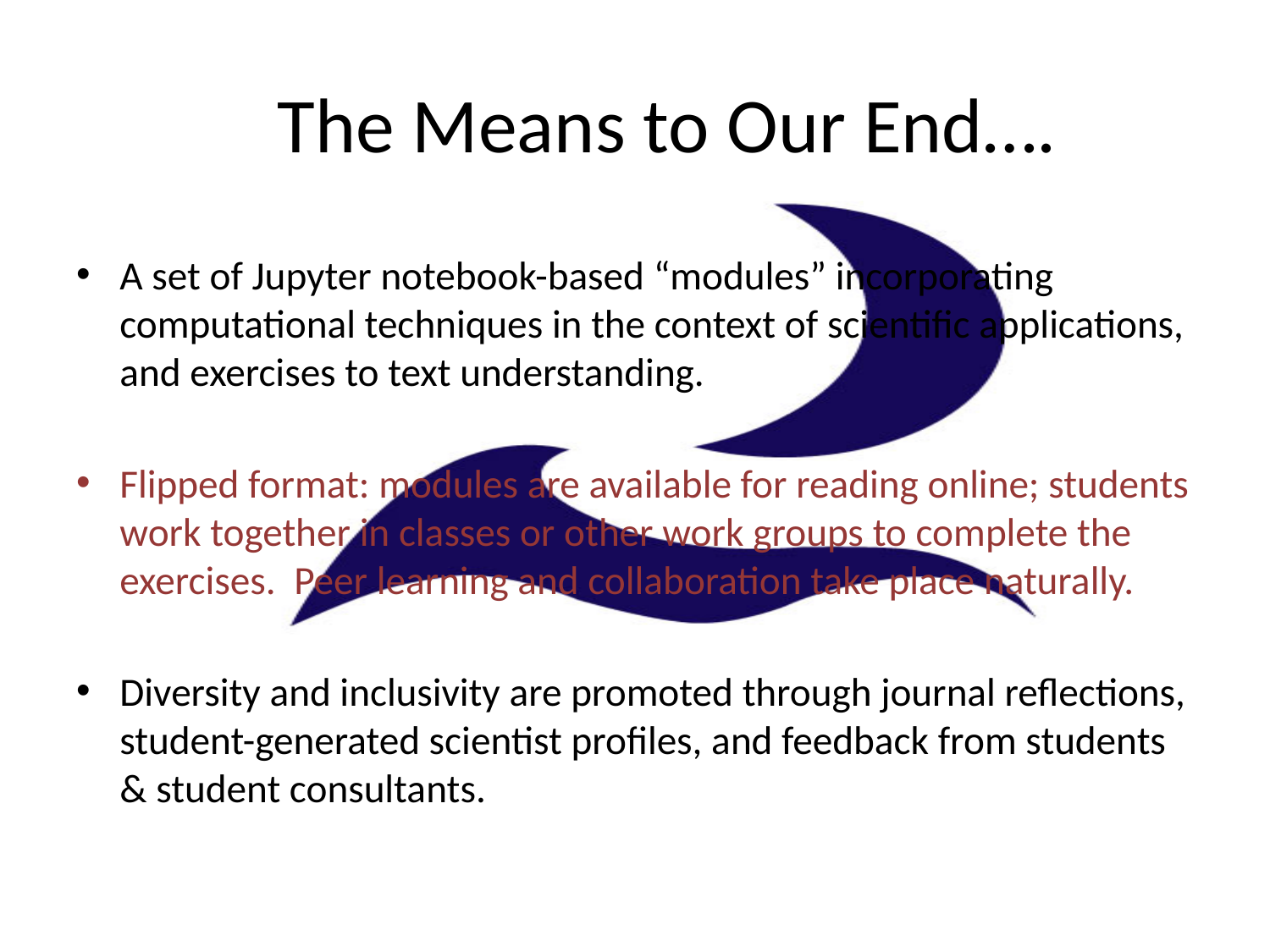

# The Means to Our End….
A set of Jupyter notebook-based “modules” incorporating computational techniques in the context of scientific applications, and exercises to text understanding.

Flipped format: modules are available for reading online; students work together in classes or other work groups to complete the exercises.  Peer learning and collaboration take place naturally.

Diversity and inclusivity are promoted through journal reflections, student-generated scientist profiles, and feedback from students & student consultants.